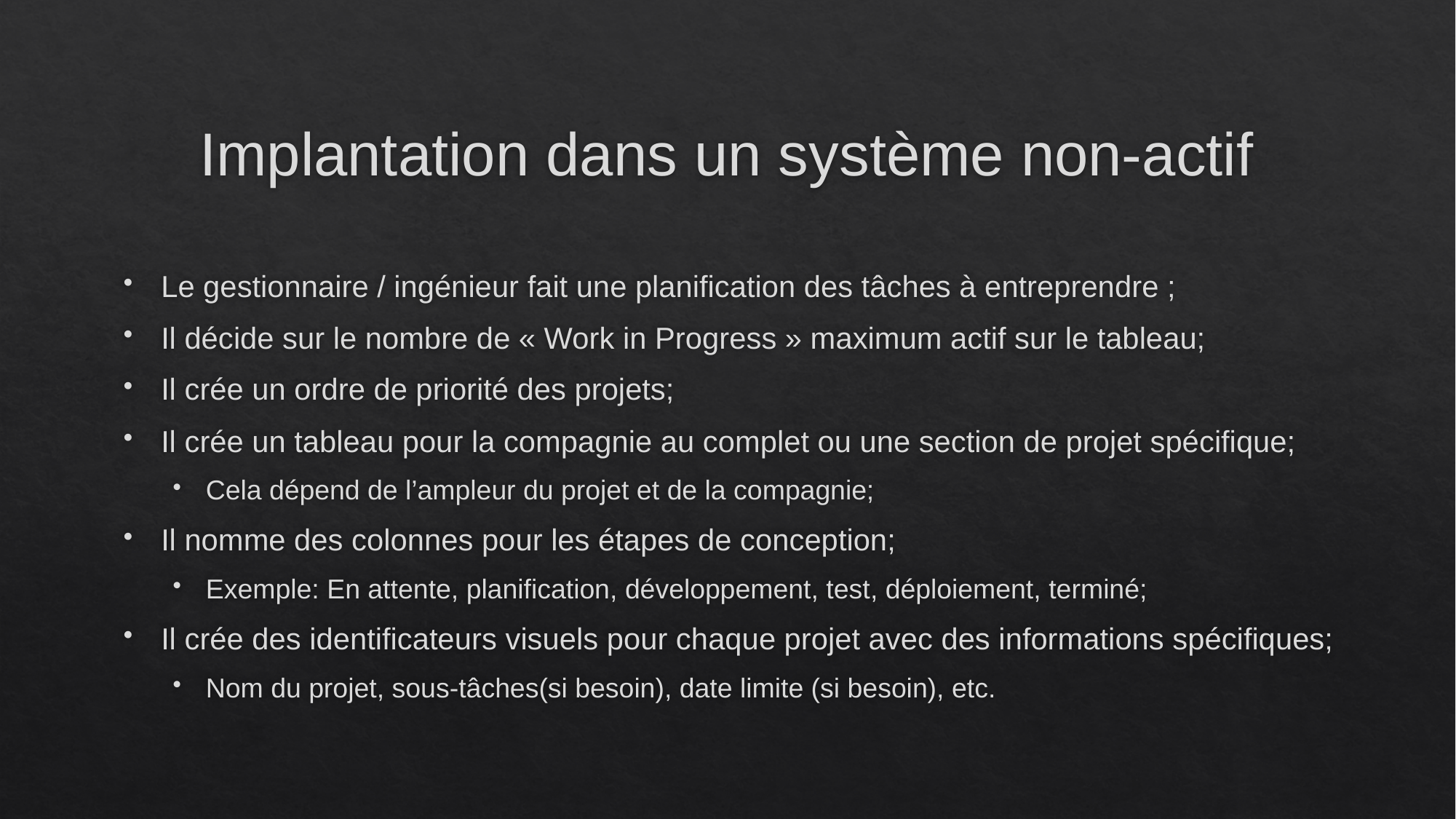

# Implantation dans un système non-actif
Le gestionnaire / ingénieur fait une planification des tâches à entreprendre ;
Il décide sur le nombre de « Work in Progress » maximum actif sur le tableau;
Il crée un ordre de priorité des projets;
Il crée un tableau pour la compagnie au complet ou une section de projet spécifique;
Cela dépend de l’ampleur du projet et de la compagnie;
Il nomme des colonnes pour les étapes de conception;
Exemple: En attente, planification, développement, test, déploiement, terminé;
Il crée des identificateurs visuels pour chaque projet avec des informations spécifiques;
Nom du projet, sous-tâches(si besoin), date limite (si besoin), etc.